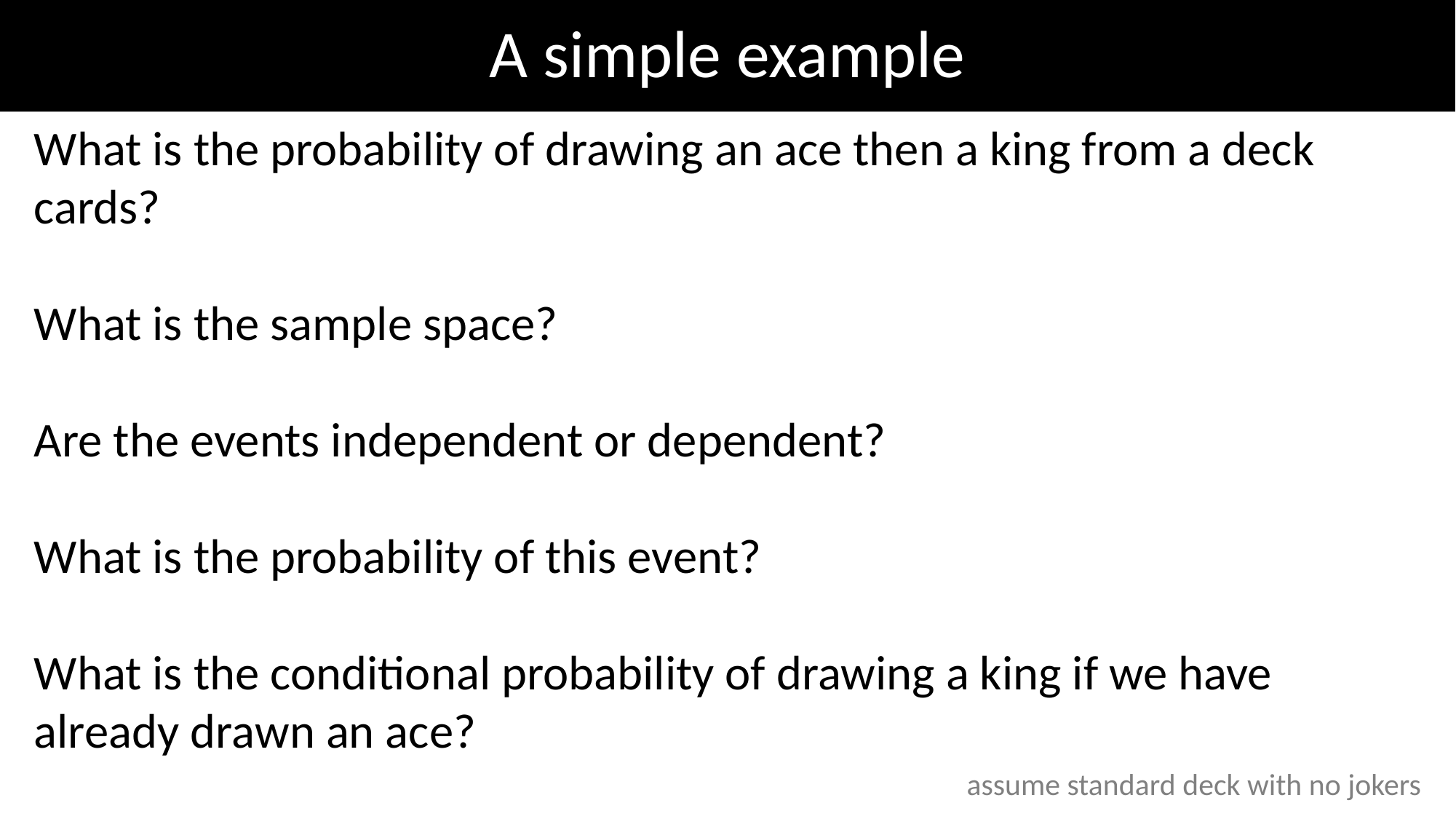

# A simple example
What is the probability of drawing an ace then a king from a deck cards?

What is the sample space?

Are the events independent or dependent?

What is the probability of this event?

What is the conditional probability of drawing a king if we have already drawn an ace?

assume standard deck with no jokers